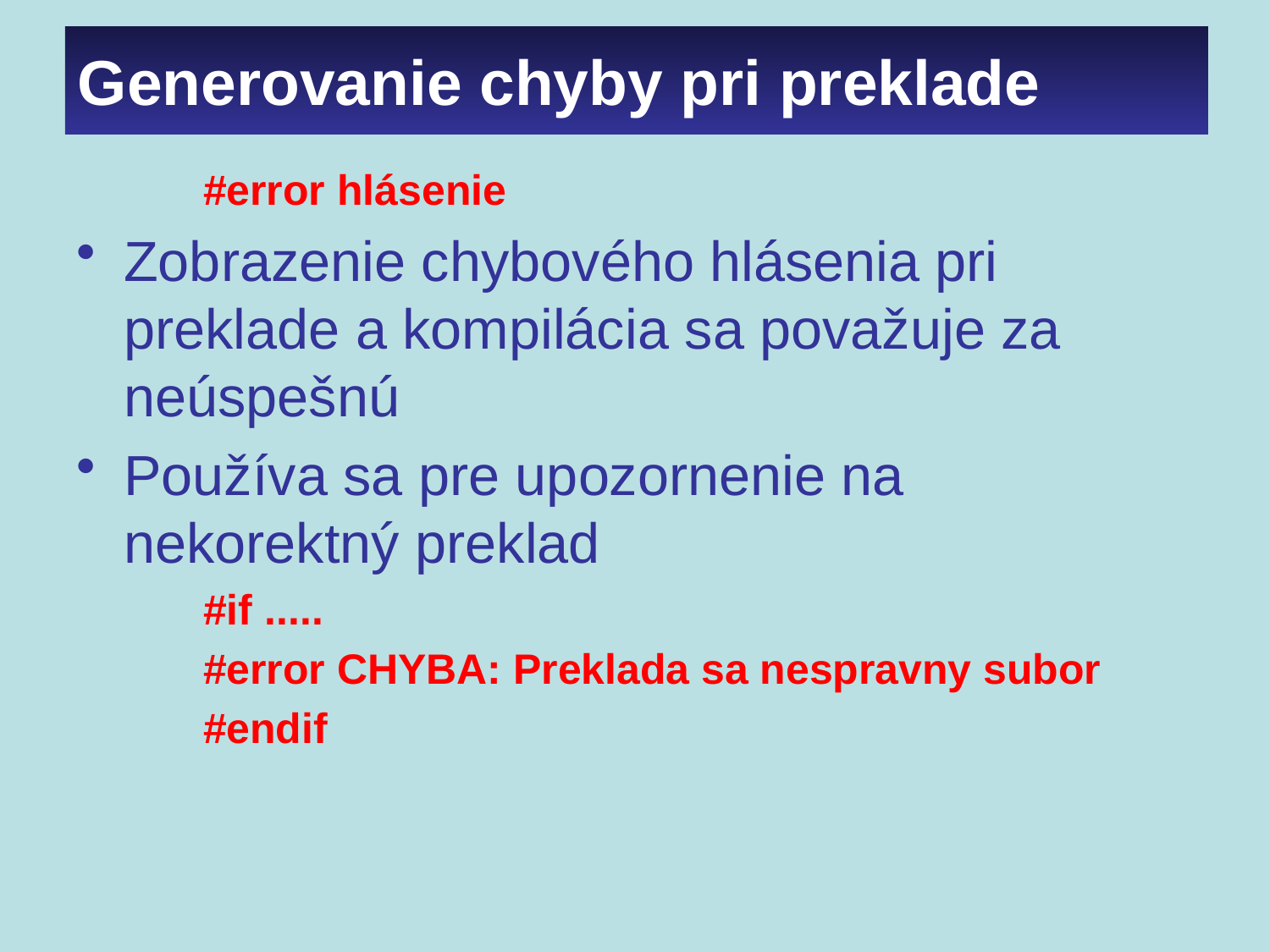

# Generovanie chyby pri preklade
#error hlásenie
Zobrazenie chybového hlásenia pri preklade a kompilácia sa považuje za neúspešnú
Používa sa pre upozornenie na nekorektný preklad
#if .....
#error CHYBA: Preklada sa nespravny subor
#endif